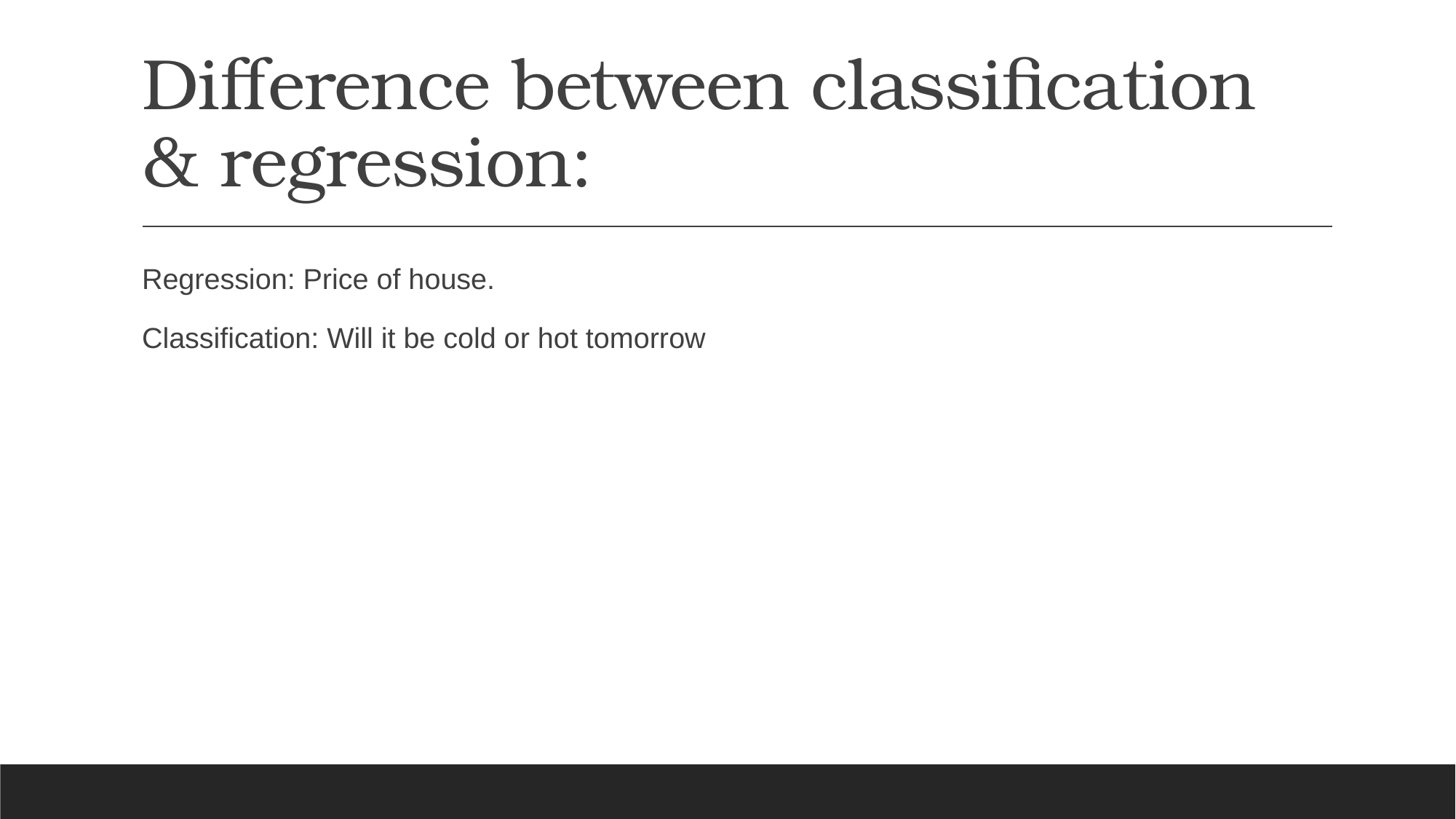

# Difference between classification & regression:
Regression: Price of house.
Classification: Will it be cold or hot tomorrow